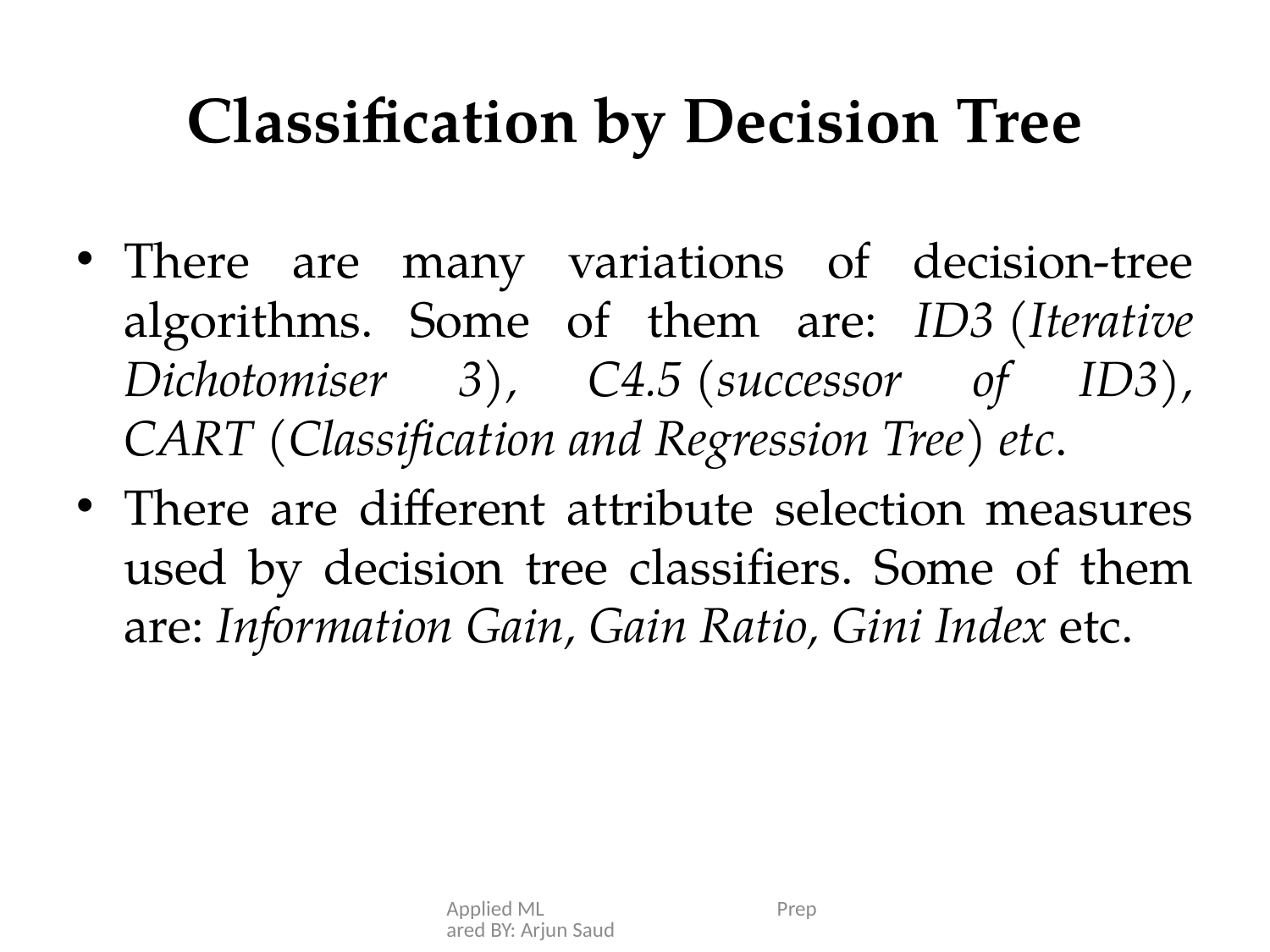

# Classification by Decision Tree
There are many variations of decision-tree algorithms. Some of them are: ID3 (Iterative Dichotomiser 3), C4.5 (successor of ID3), CART (Classification and Regression Tree) etc.
There are different attribute selection measures used by decision tree classifiers. Some of them are: Information Gain, Gain Ratio, Gini Index etc.

Applied ML                                                Prepared BY: Arjun Saud